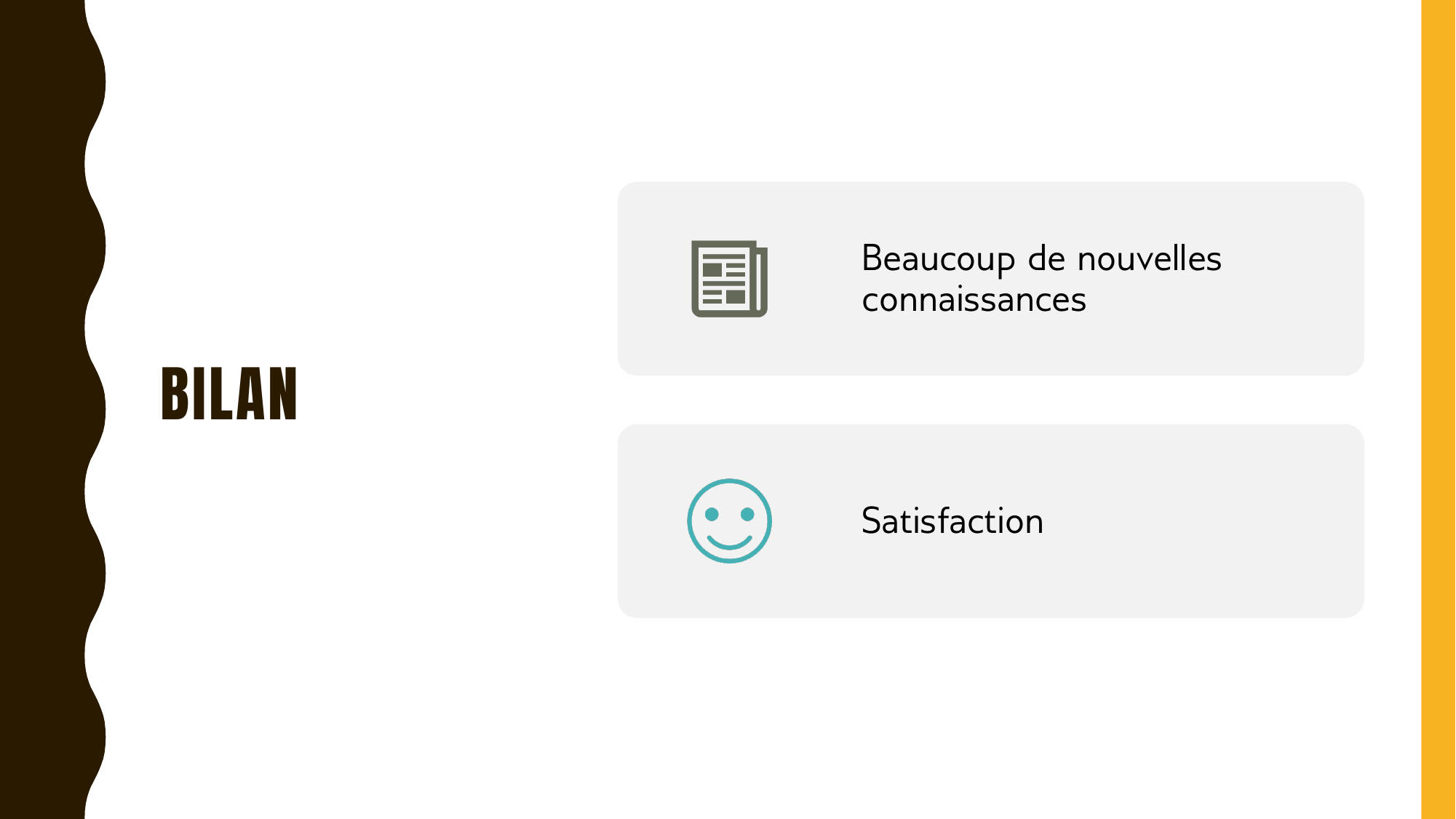

# Bilan
Beaucoup de nouvelles connaissances
Satisfaction